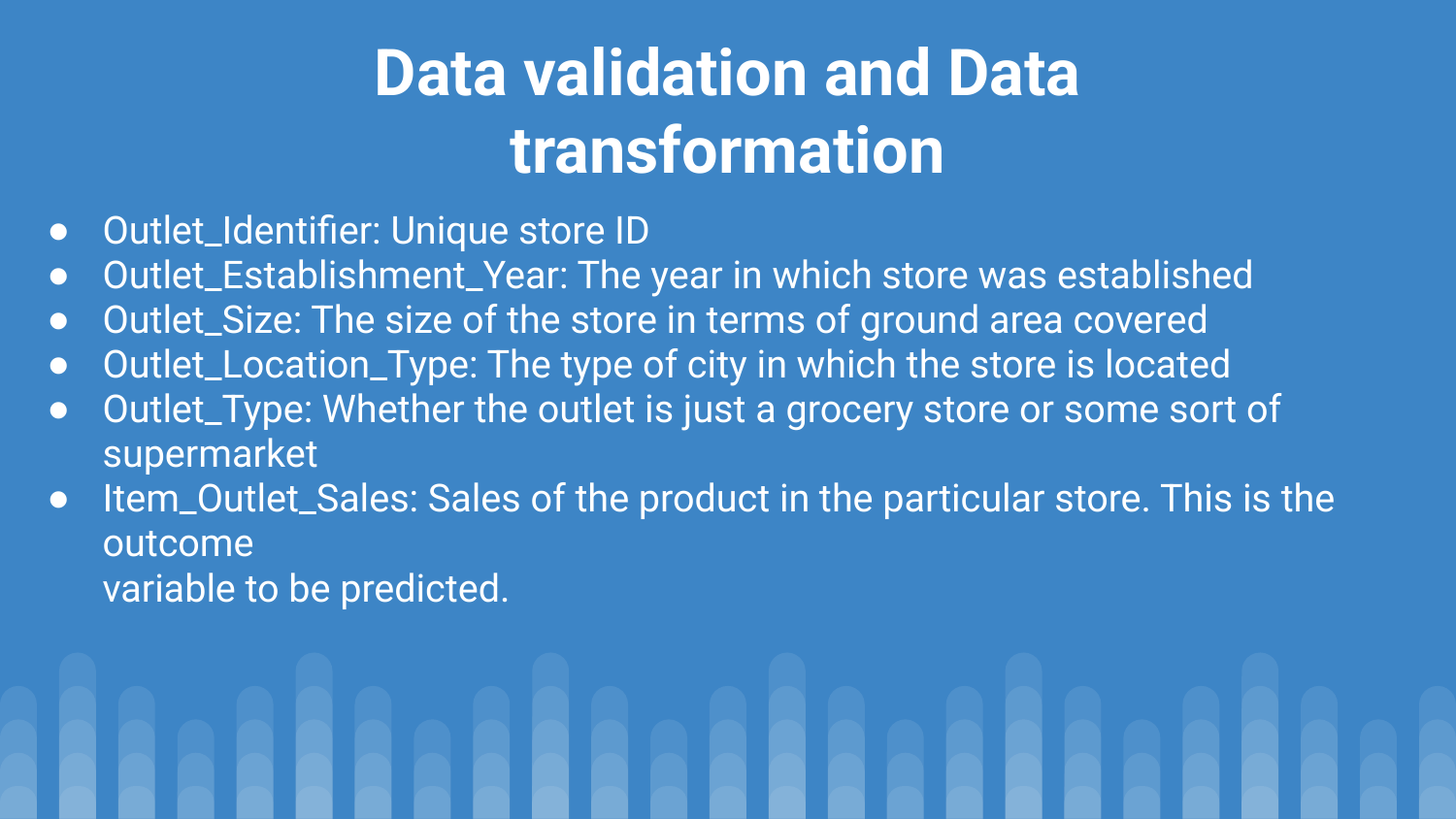

# Data validation and Data transformation
Outlet_Identifier: Unique store ID
Outlet_Establishment_Year: The year in which store was established
Outlet_Size: The size of the store in terms of ground area covered
Outlet_Location_Type: The type of city in which the store is located
Outlet_Type: Whether the outlet is just a grocery store or some sort of supermarket
Item_Outlet_Sales: Sales of the product in the particular store. This is the outcome
variable to be predicted.